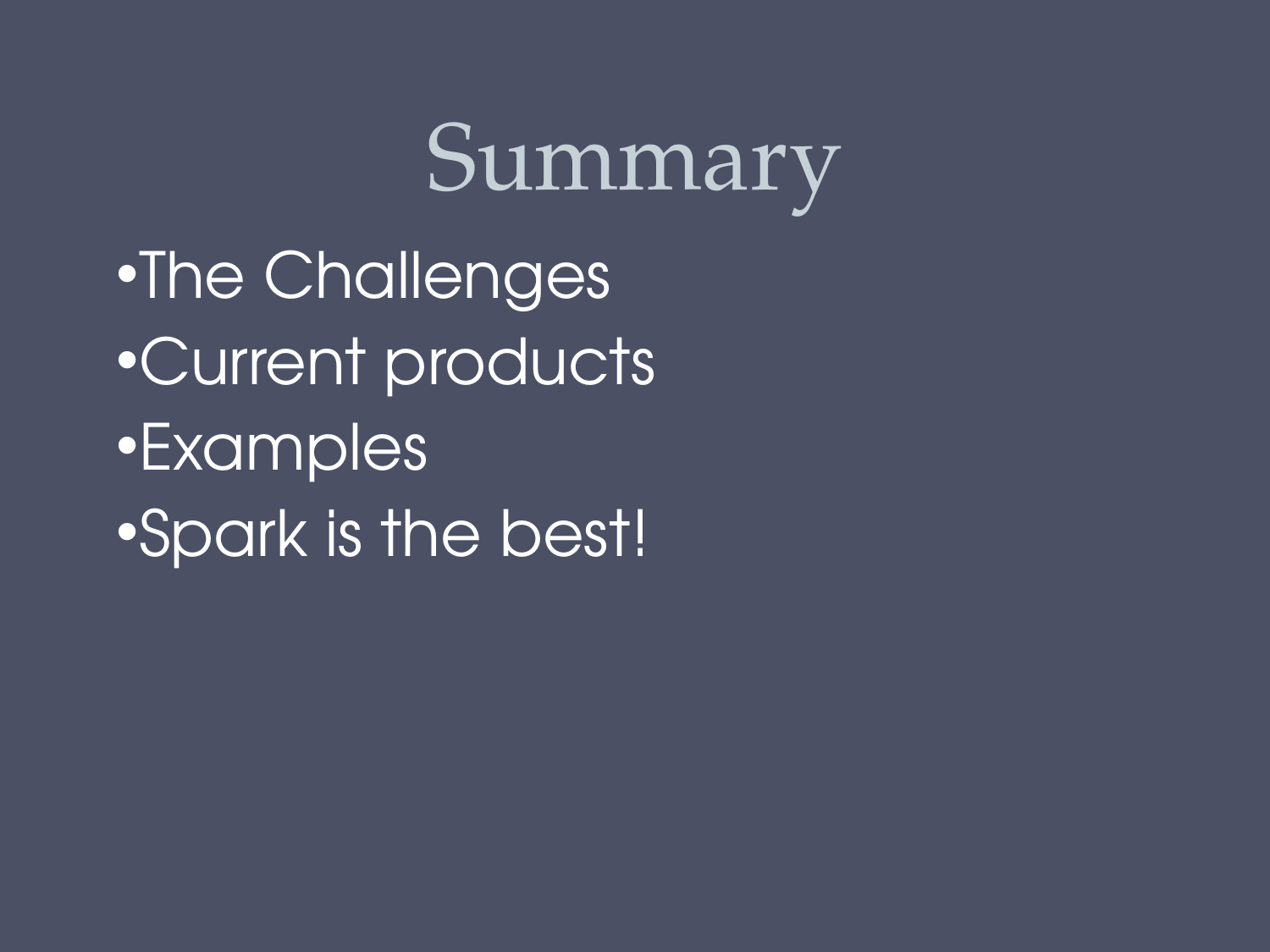

# Summary
The Challenges
Current products
Examples
Spark is the best!